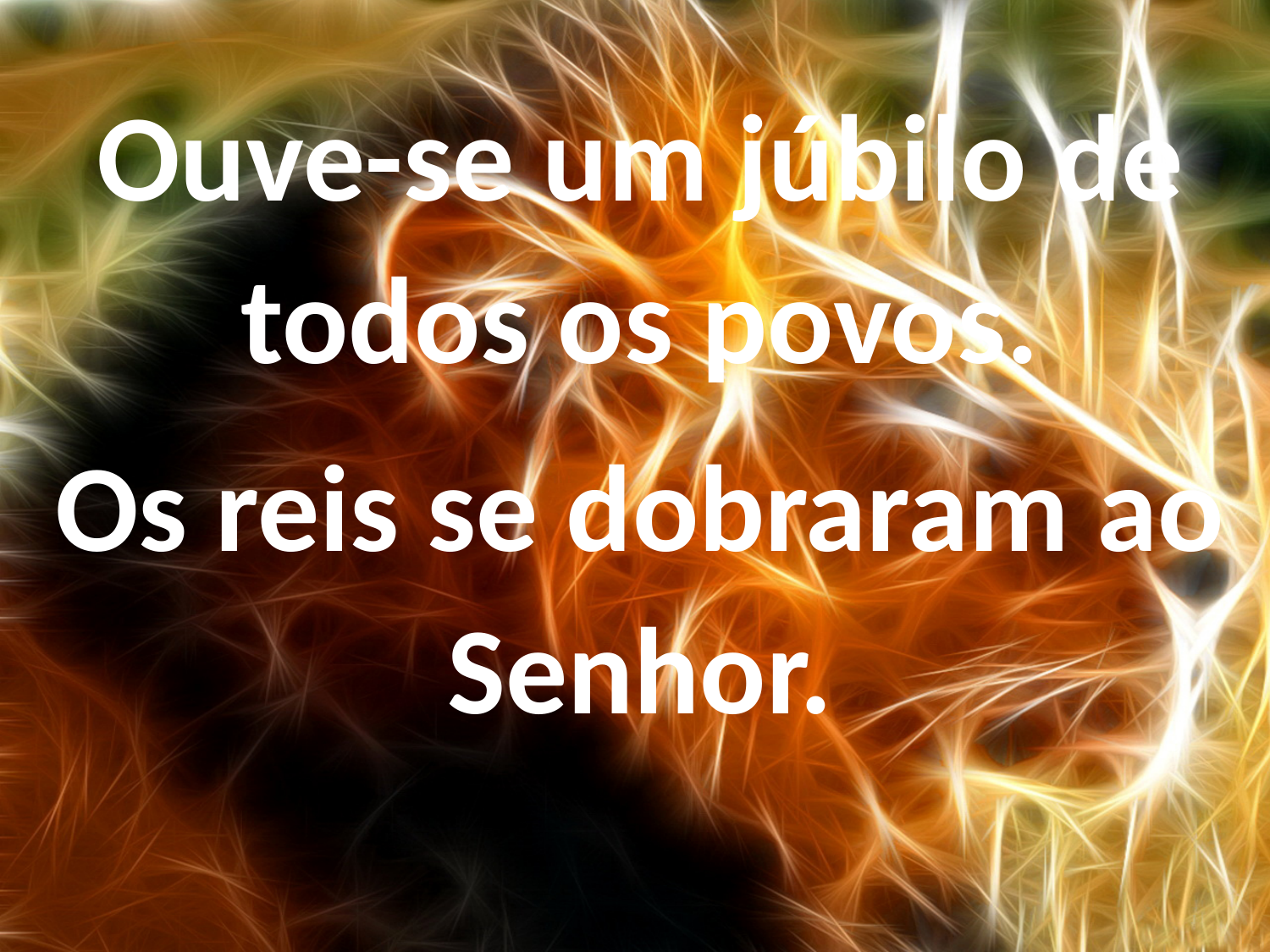

Ouve-se um júbilo de todos os povos.
Os reis se dobraram ao Senhor.